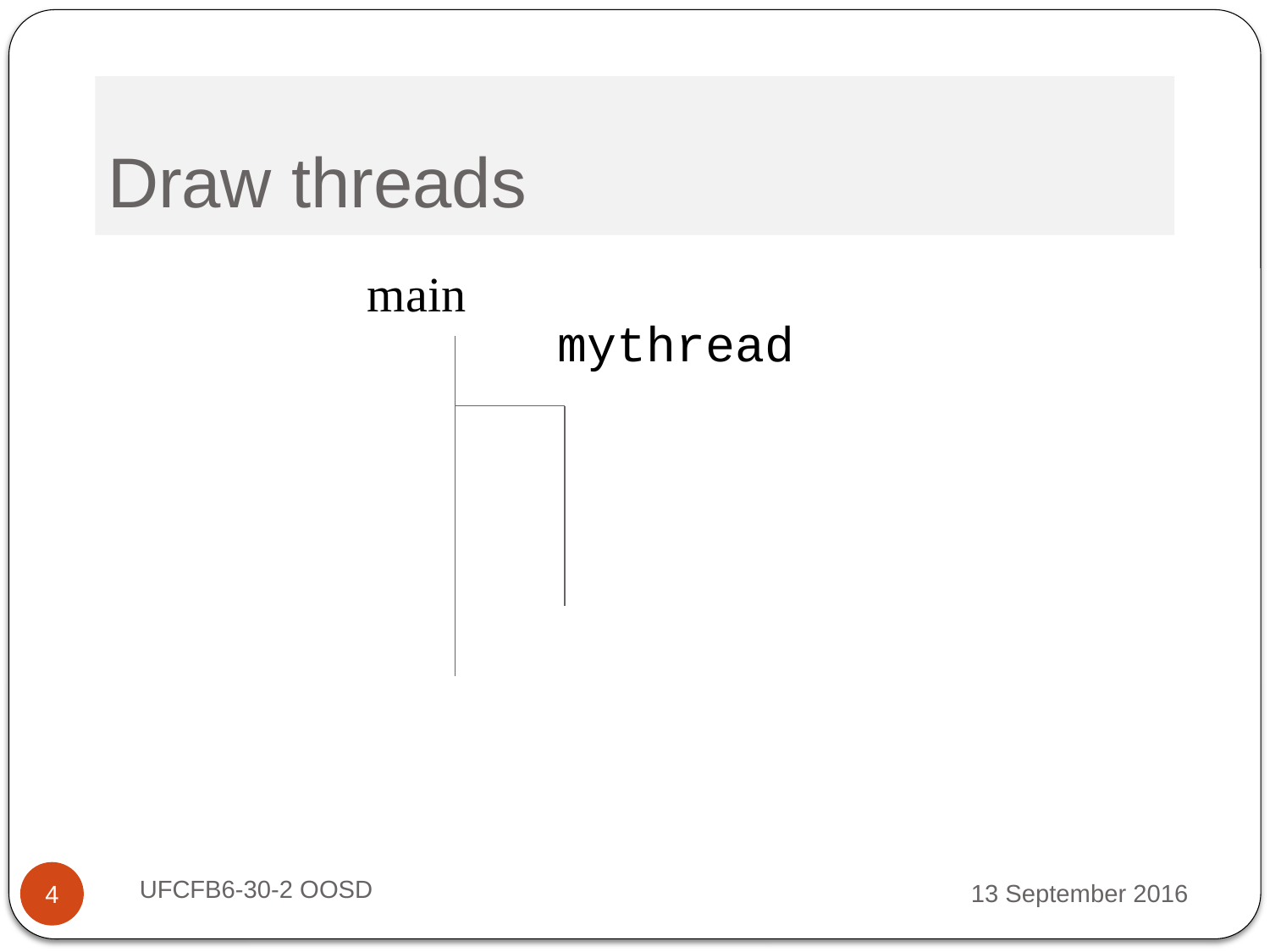

# Draw threads
main
mythread
UFCFB6-30-2 OOSD
13 September 2016
4